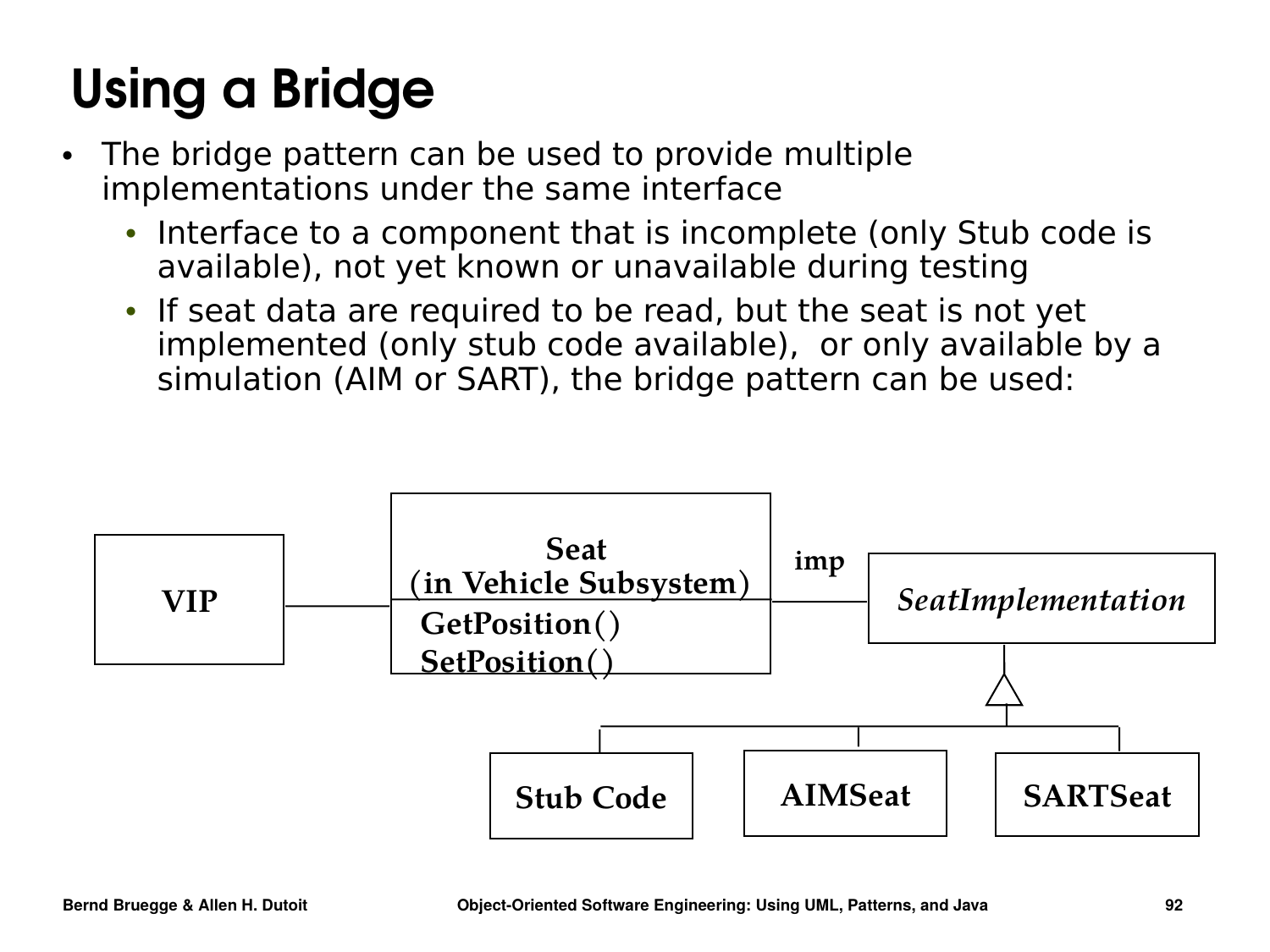

# Using a Bridge
The bridge pattern can be used to provide multiple implementations under the same interface
Interface to a component that is incomplete (only Stub code is available), not yet known or unavailable during testing
If seat data are required to be read, but the seat is not yet implemented (only stub code available),  or only available by a simulation (AIM or SART), the bridge pattern can be used:
Seat
(in Vehicle Subsystem)

VIP
imp
SeatImplementation
GetPosition()
SetPosition()

AIMSeat
Stub Code
SARTSeat